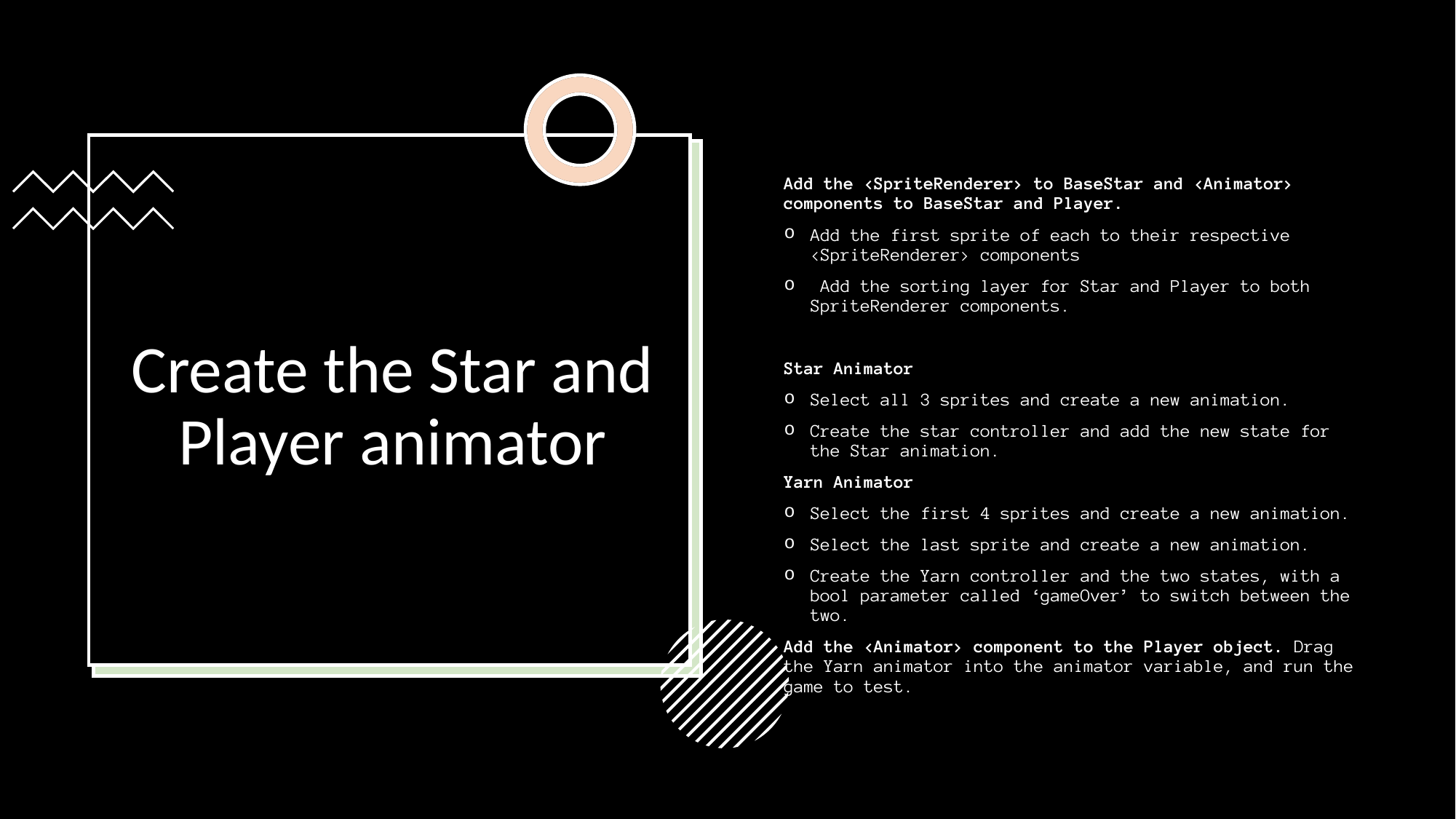

Add the <SpriteRenderer> to BaseStar and <Animator> components to BaseStar and Player.
Add the first sprite of each to their respective <SpriteRenderer> components
 Add the sorting layer for Star and Player to both SpriteRenderer components.

Star Animator
Select all 3 sprites and create a new animation.
Create the star controller and add the new state for the Star animation.
Yarn Animator
Select the first 4 sprites and create a new animation.
Select the last sprite and create a new animation.
Create the Yarn controller and the two states, with a bool parameter called ‘gameOver’ to switch between the two.
Add the <Animator> component to the Player object. Drag the Yarn animator into the animator variable, and run the game to test.

# Create the Star and Player animator